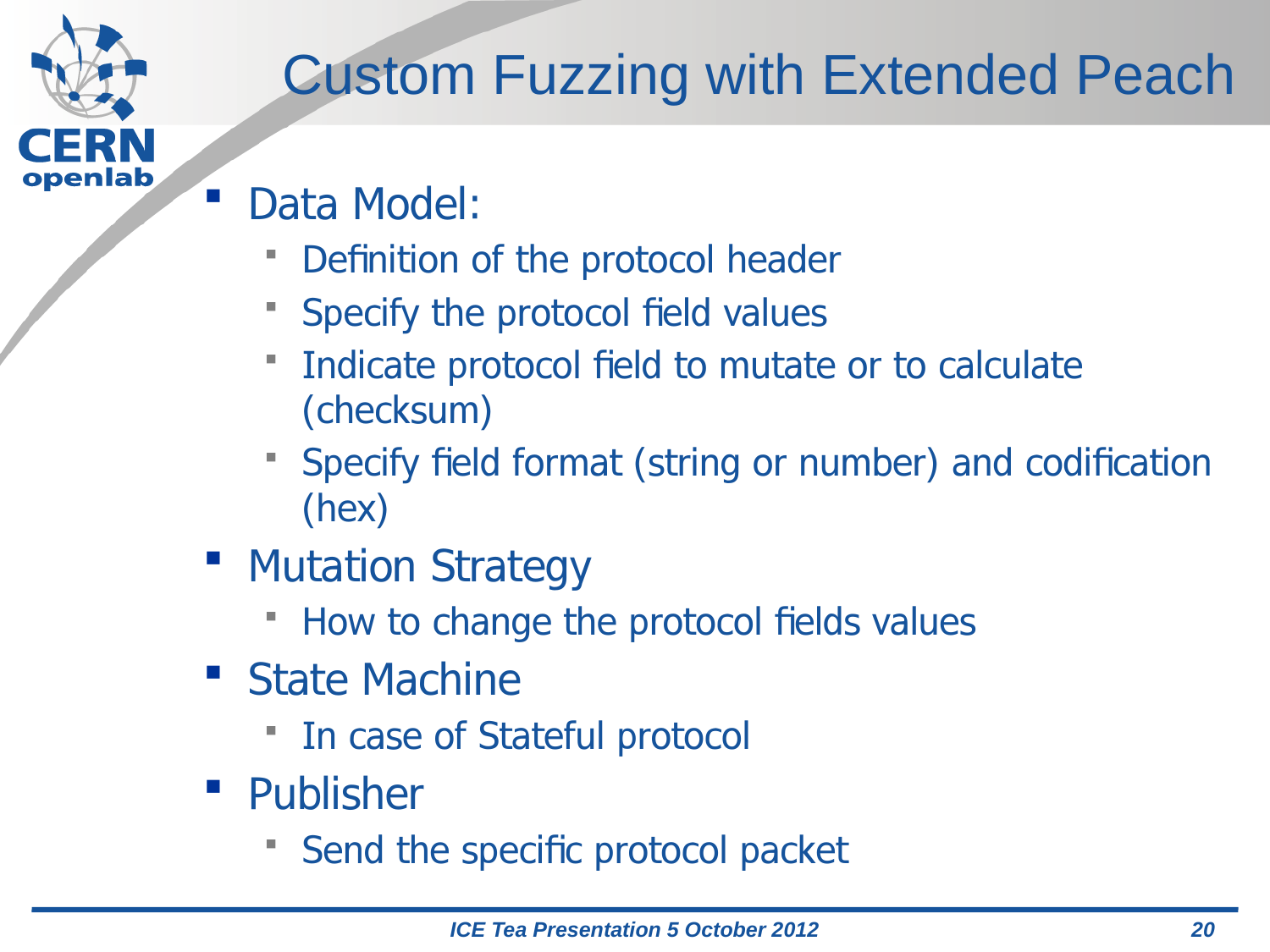

Custom Fuzzing with Extended Peach
Data Model:
Definition of the protocol header
Specify the protocol field values
Indicate protocol field to mutate or to calculate (checksum)
Specify field format (string or number) and codification (hex)
Mutation Strategy
How to change the protocol fields values
State Machine
In case of Stateful protocol
Publisher
Send the specific protocol packet

ICE Tea Presentation 5 October 2012
20